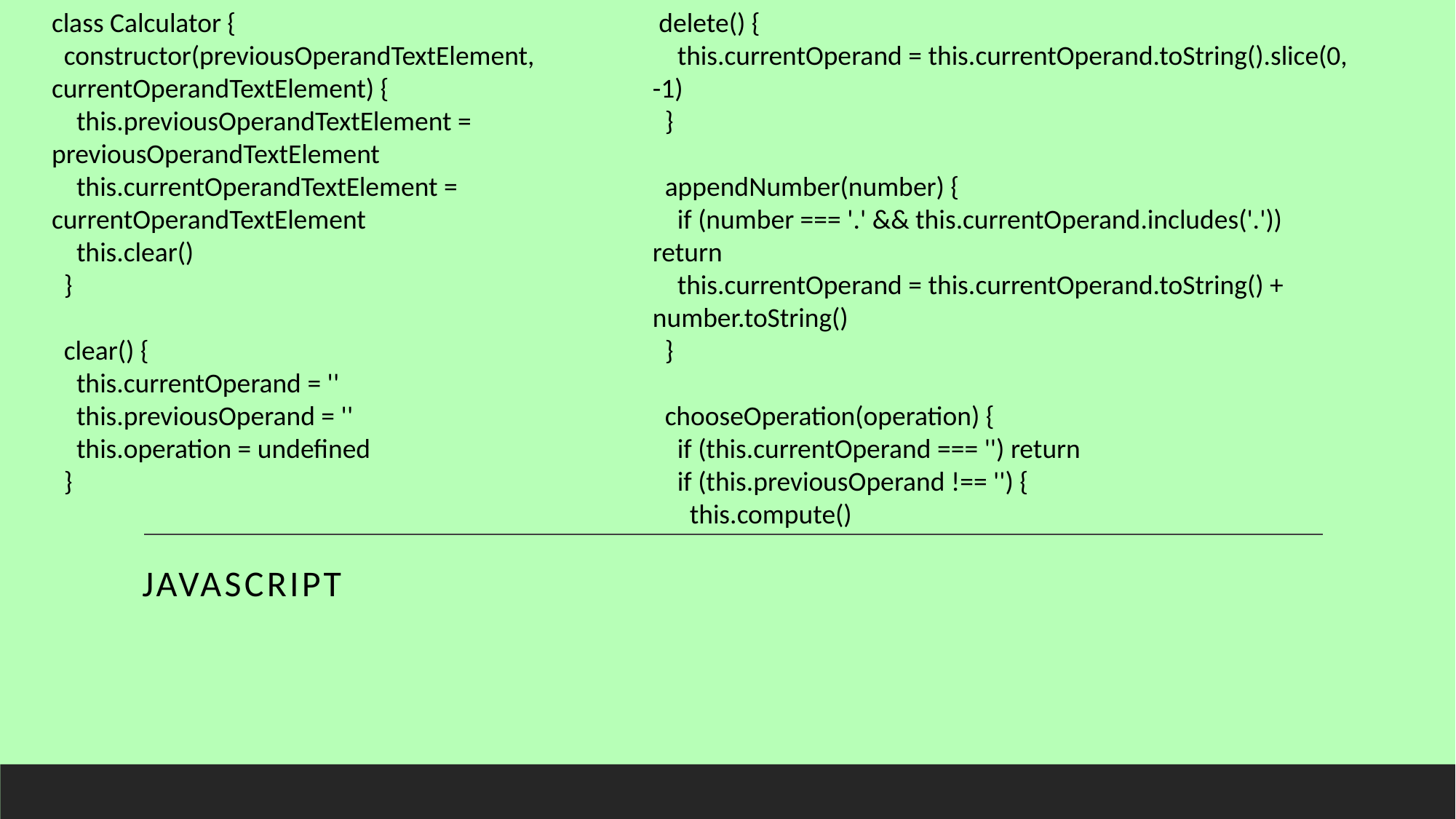

class Calculator {
  constructor(previousOperandTextElement, currentOperandTextElement) {
    this.previousOperandTextElement = previousOperandTextElement
    this.currentOperandTextElement = currentOperandTextElement
    this.clear()
  }

  clear() {
    this.currentOperand = ''
    this.previousOperand = ''
    this.operation = undefined
  }

 delete() {
    this.currentOperand = this.currentOperand.toString().slice(0, -1)
  }

  appendNumber(number) {
    if (number === '.' && this.currentOperand.includes('.')) return
    this.currentOperand = this.currentOperand.toString() + number.toString()
  }

  chooseOperation(operation) {
    if (this.currentOperand === '') return
    if (this.previousOperand !== '') {
      this.compute()
JavaScript